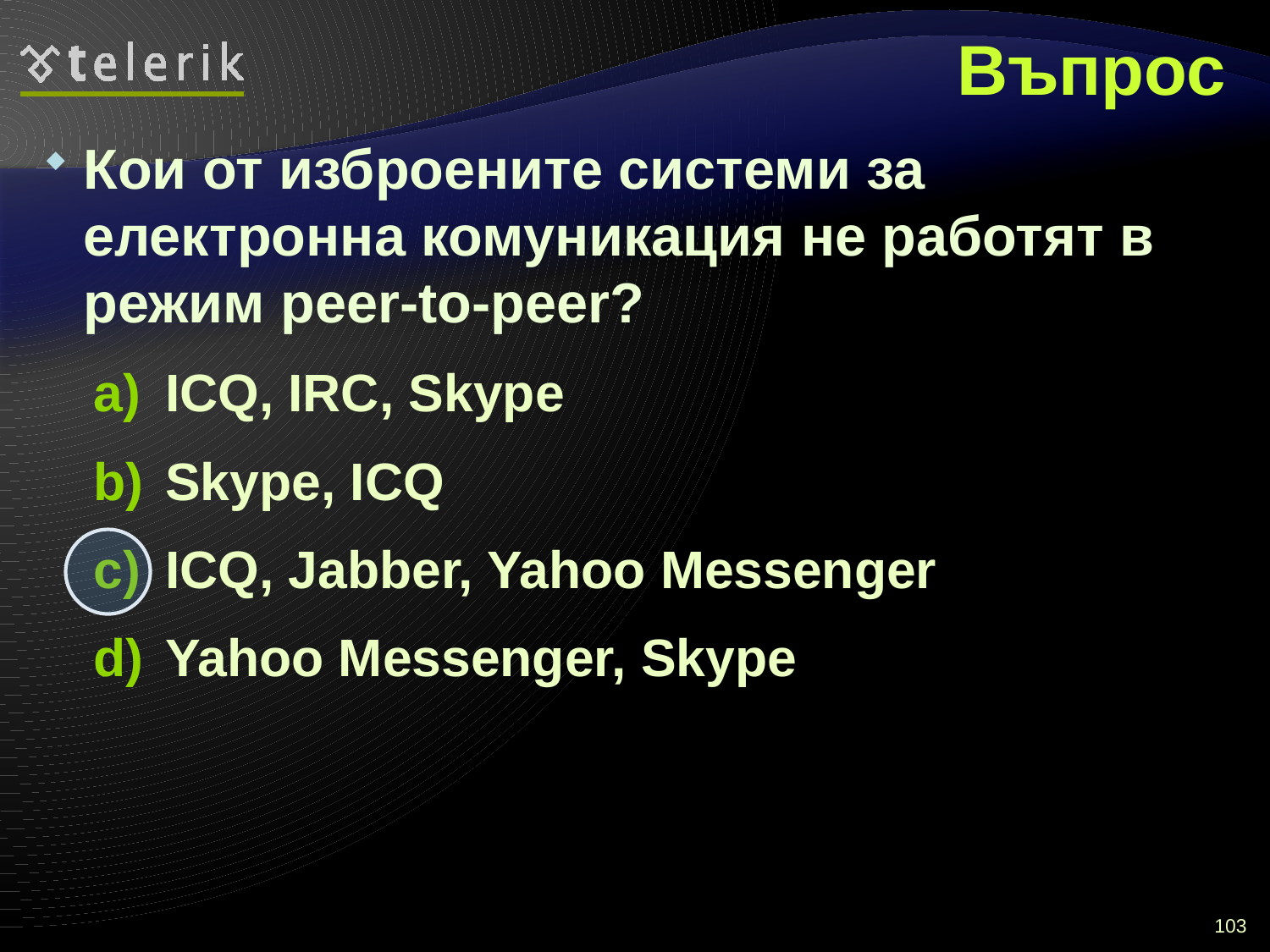

# Въпрос
Кои от изброените системи за електронна комуникация не работят в режим peer-to-peer?
ICQ, IRC, Skype
Skype, ICQ
ICQ, Jabber, Yahoo Messenger
Yahoo Messenger, Skype

103